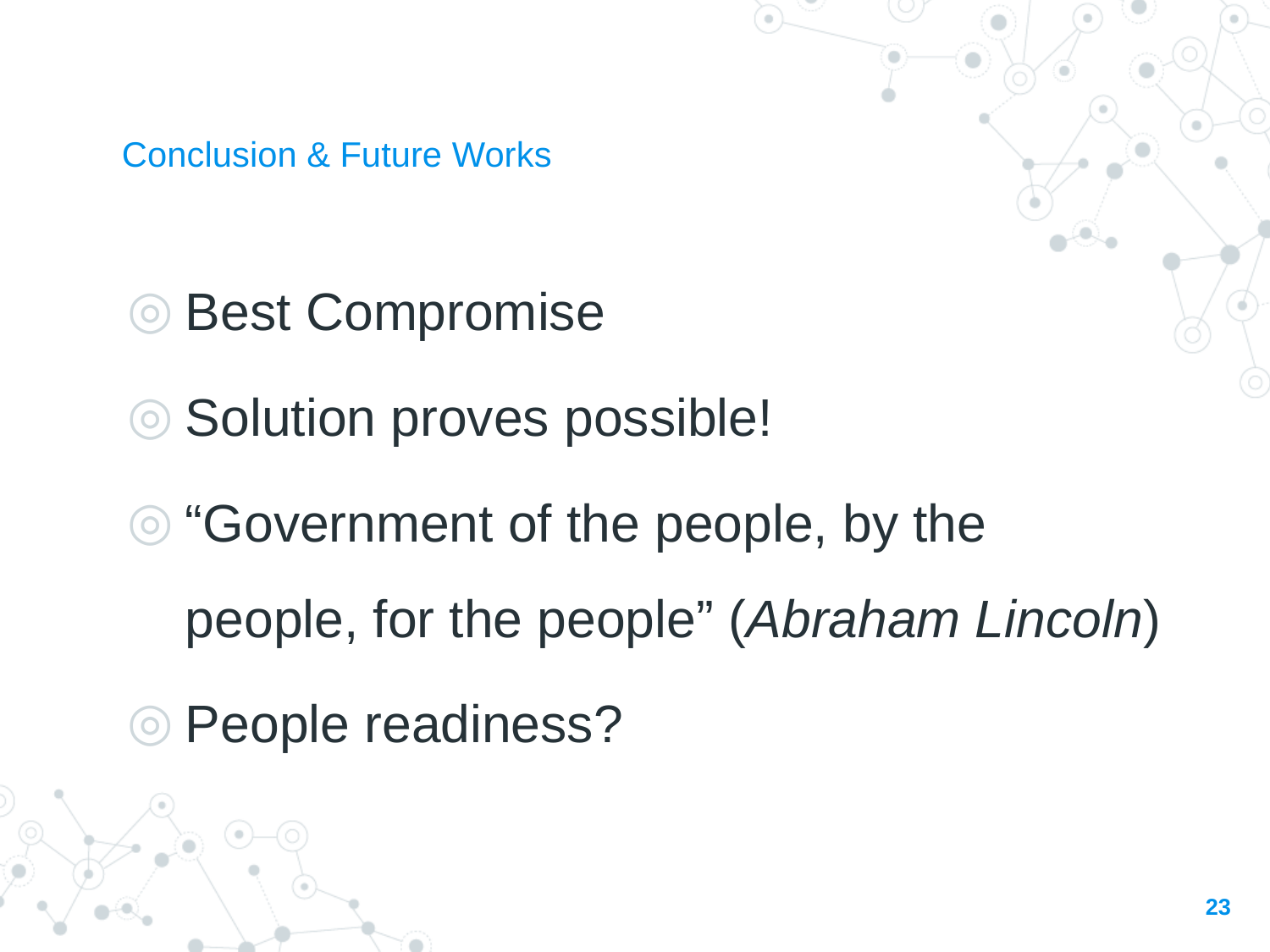

# Conclusion & Future Works
Best Compromise
Solution proves possible!
“Government of the people, by the people, for the people” (Abraham Lincoln)
People readiness?
23